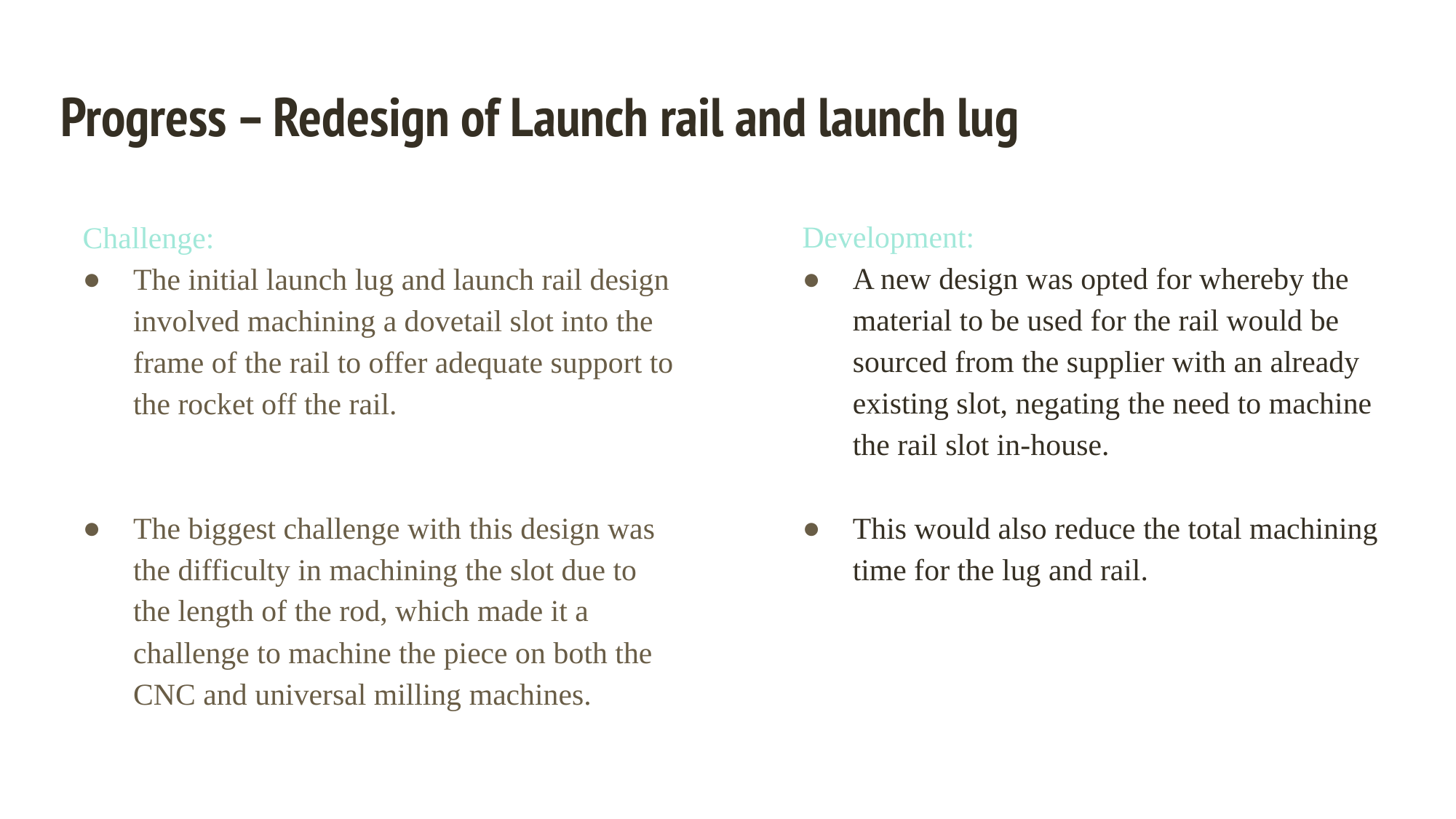

# Progress – Redesign of Launch rail and launch lug
Challenge:
The initial launch lug and launch rail design involved machining a dovetail slot into the frame of the rail to offer adequate support to the rocket off the rail.

The biggest challenge with this design was the difficulty in machining the slot due to the length of the rod, which made it a challenge to machine the piece on both the CNC and universal milling machines.
Development:
A new design was opted for whereby the material to be used for the rail would be sourced from the supplier with an already existing slot, negating the need to machine the rail slot in-house.

This would also reduce the total machining time for the lug and rail.